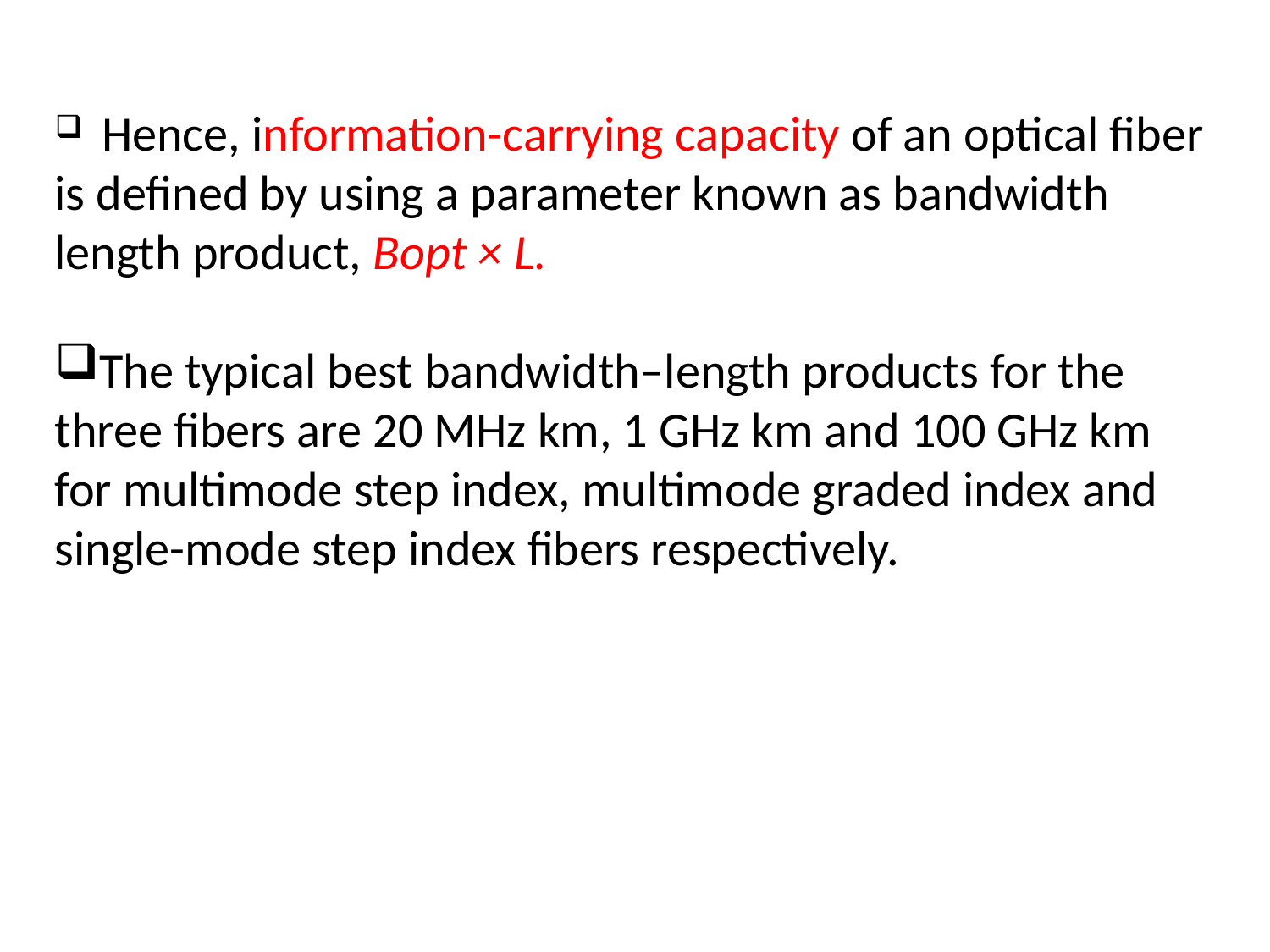

Hence, information-carrying capacity of an optical fiber is defined by using a parameter known as bandwidth length product, Bopt × L.

The typical best bandwidth–length products for the three fibers are 20 MHz km, 1 GHz km and 100 GHz km for multimode step index, multimode graded index and single-mode step index fibers respectively.